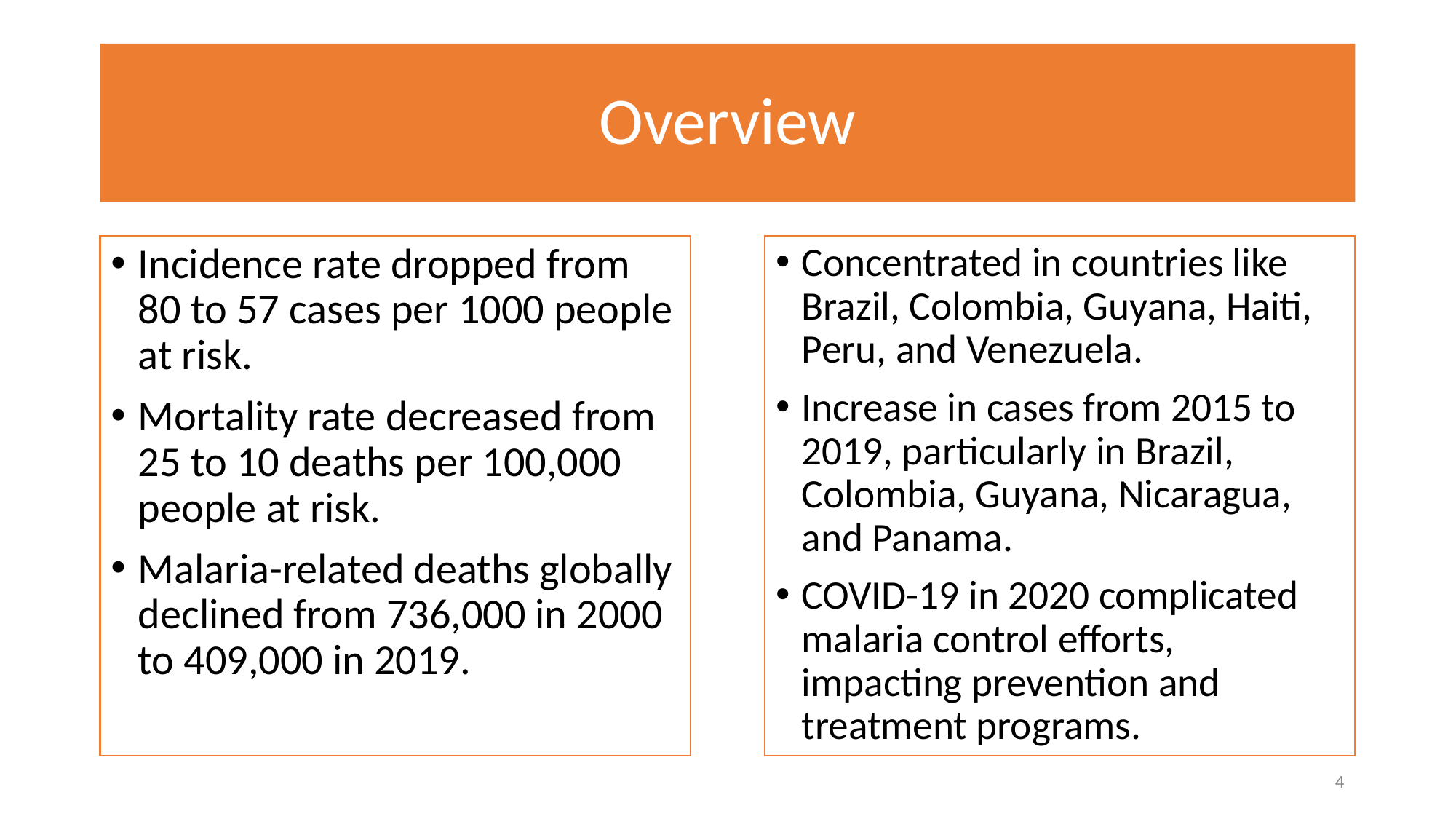

# Overview

Incidence rate dropped from 80 to 57 cases per 1000 people at risk.
Mortality rate decreased from 25 to 10 deaths per 100,000 people at risk.
Malaria-related deaths globally declined from 736,000 in 2000 to 409,000 in 2019.

Concentrated in countries like Brazil, Colombia, Guyana, Haiti, Peru, and Venezuela.
Increase in cases from 2015 to 2019, particularly in Brazil, Colombia, Guyana, Nicaragua, and Panama.
COVID-19 in 2020 complicated malaria control efforts, impacting prevention and treatment programs.
4